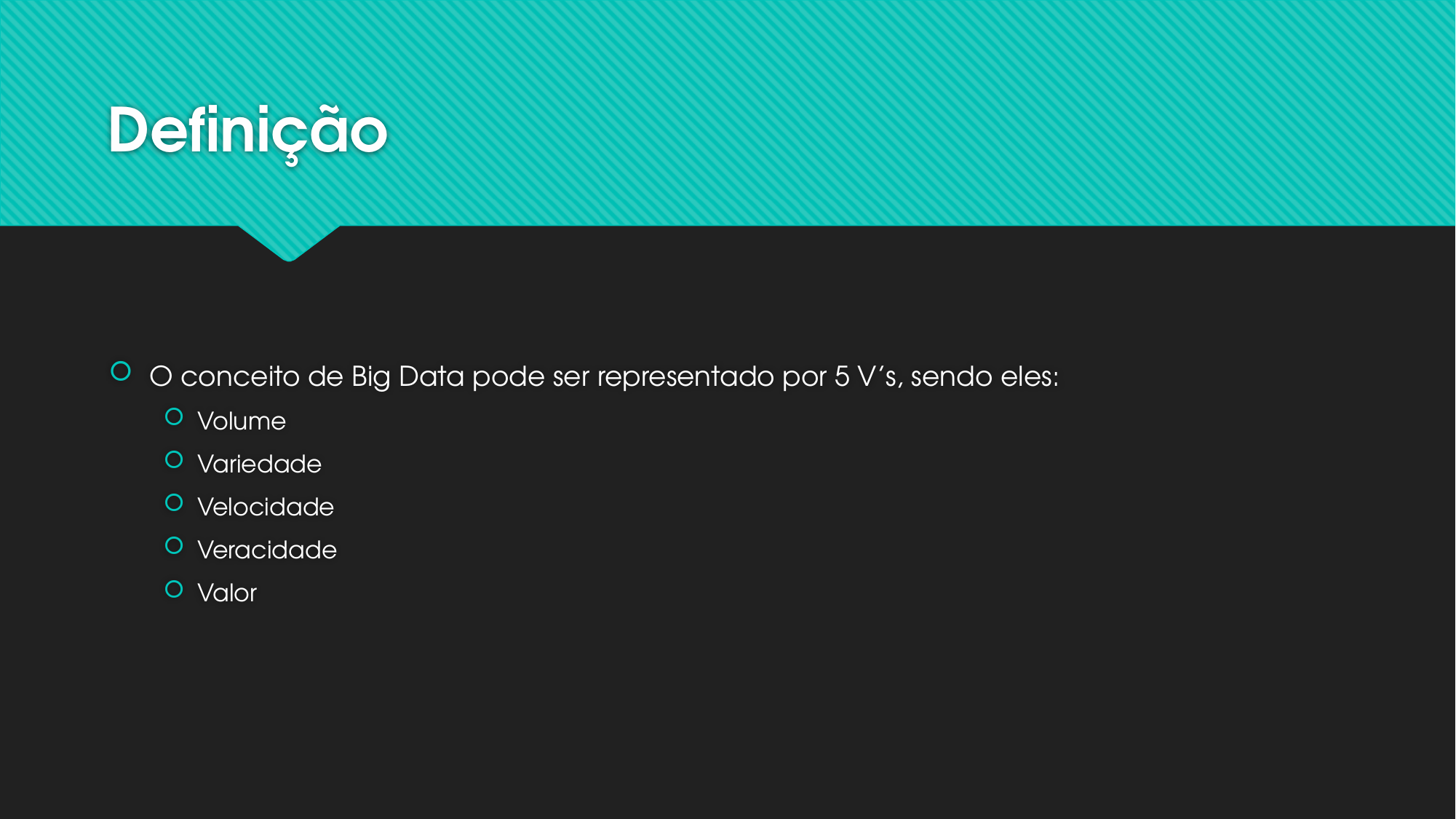

# Definição
O conceito de Big Data pode ser representado por 5 V’s, sendo eles:
Volume
Variedade
Velocidade
Veracidade
Valor